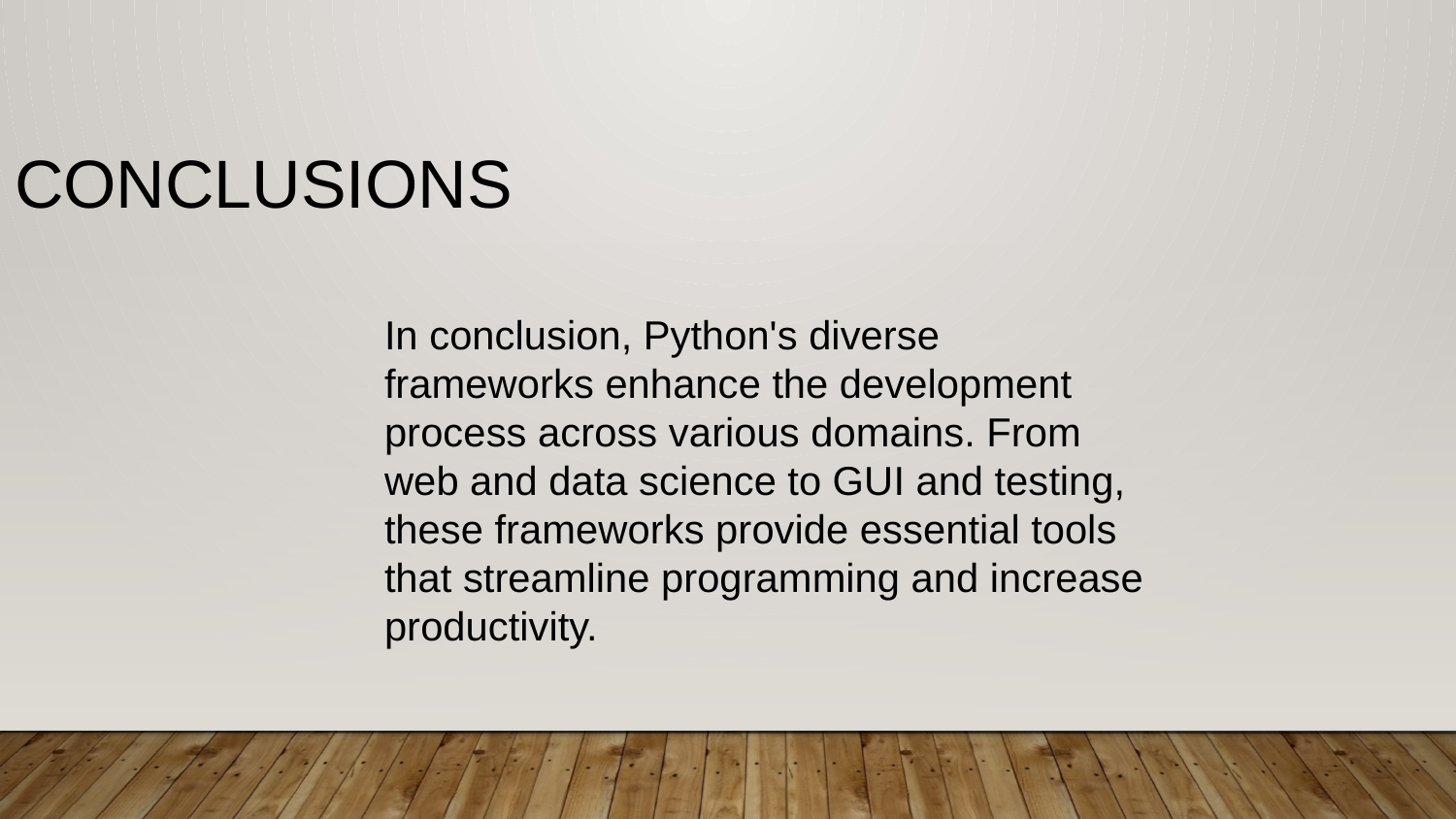

Conclusions
In conclusion, Python's diverse frameworks enhance the development process across various domains. From web and data science to GUI and testing, these frameworks provide essential tools that streamline programming and increase productivity.